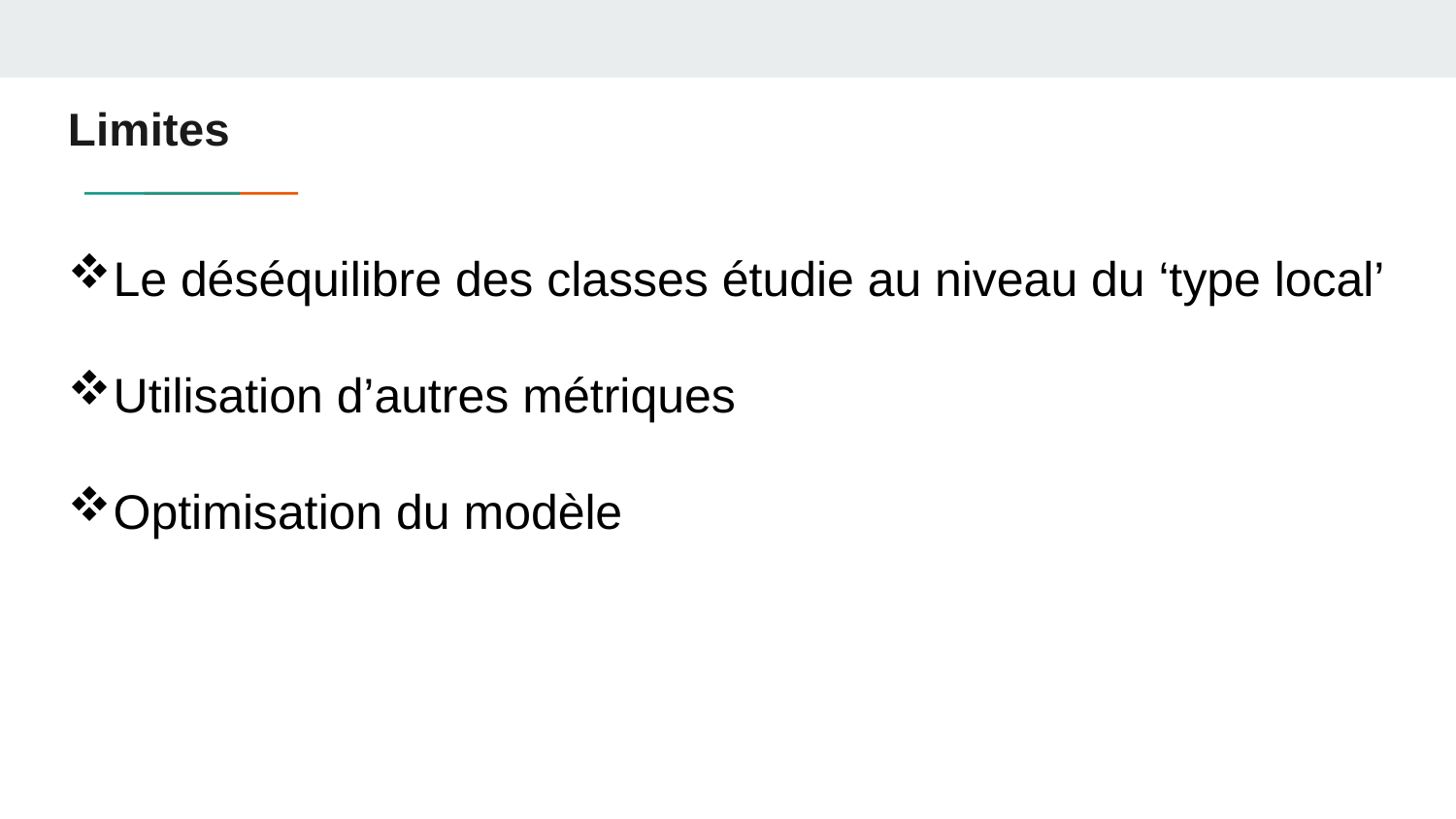

# Limites
Le déséquilibre des classes étudie au niveau du ‘type local’

Utilisation d’autres métriques

Optimisation du modèle